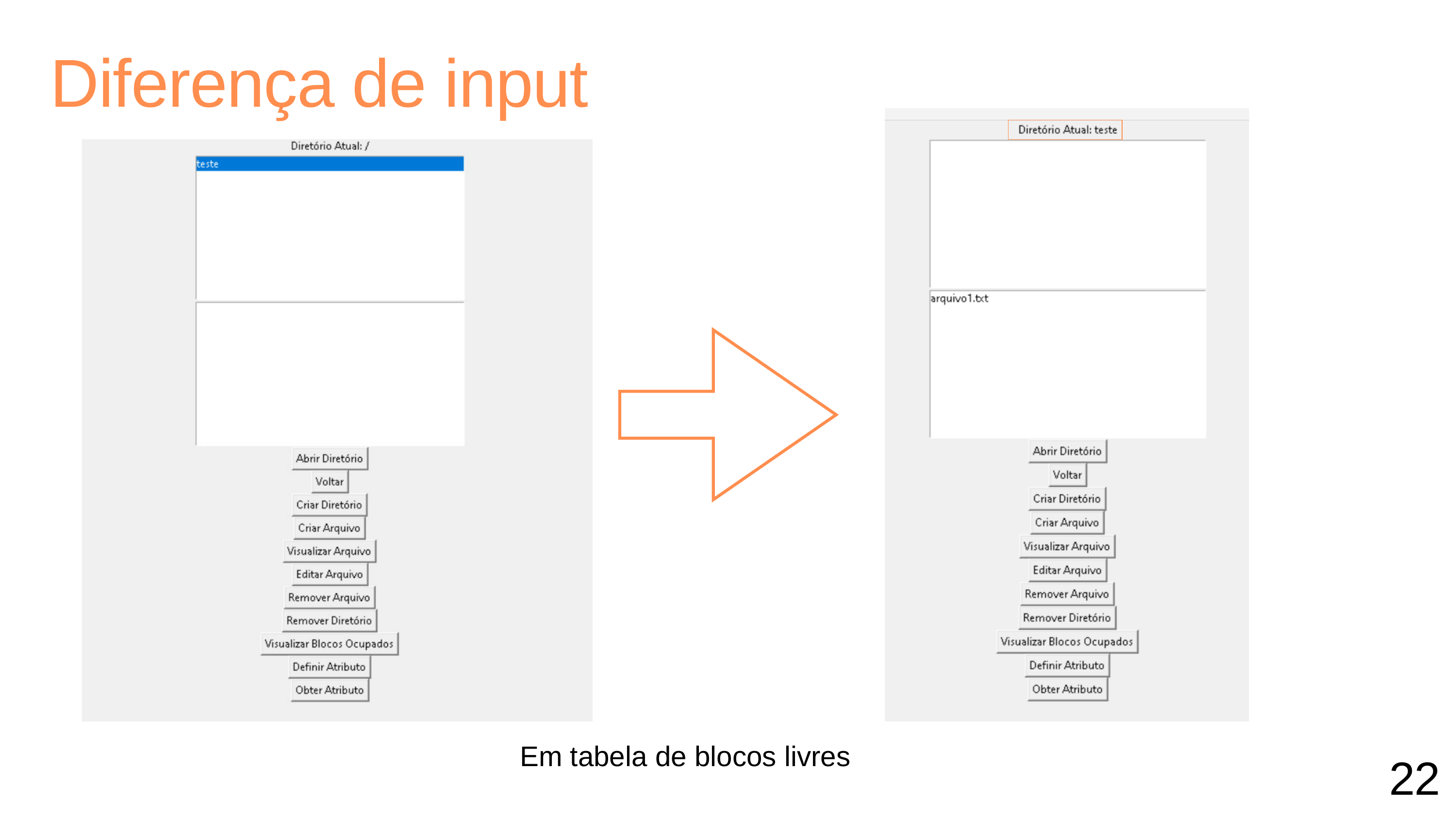

Diferença de input

Em tabela de blocos livres
22